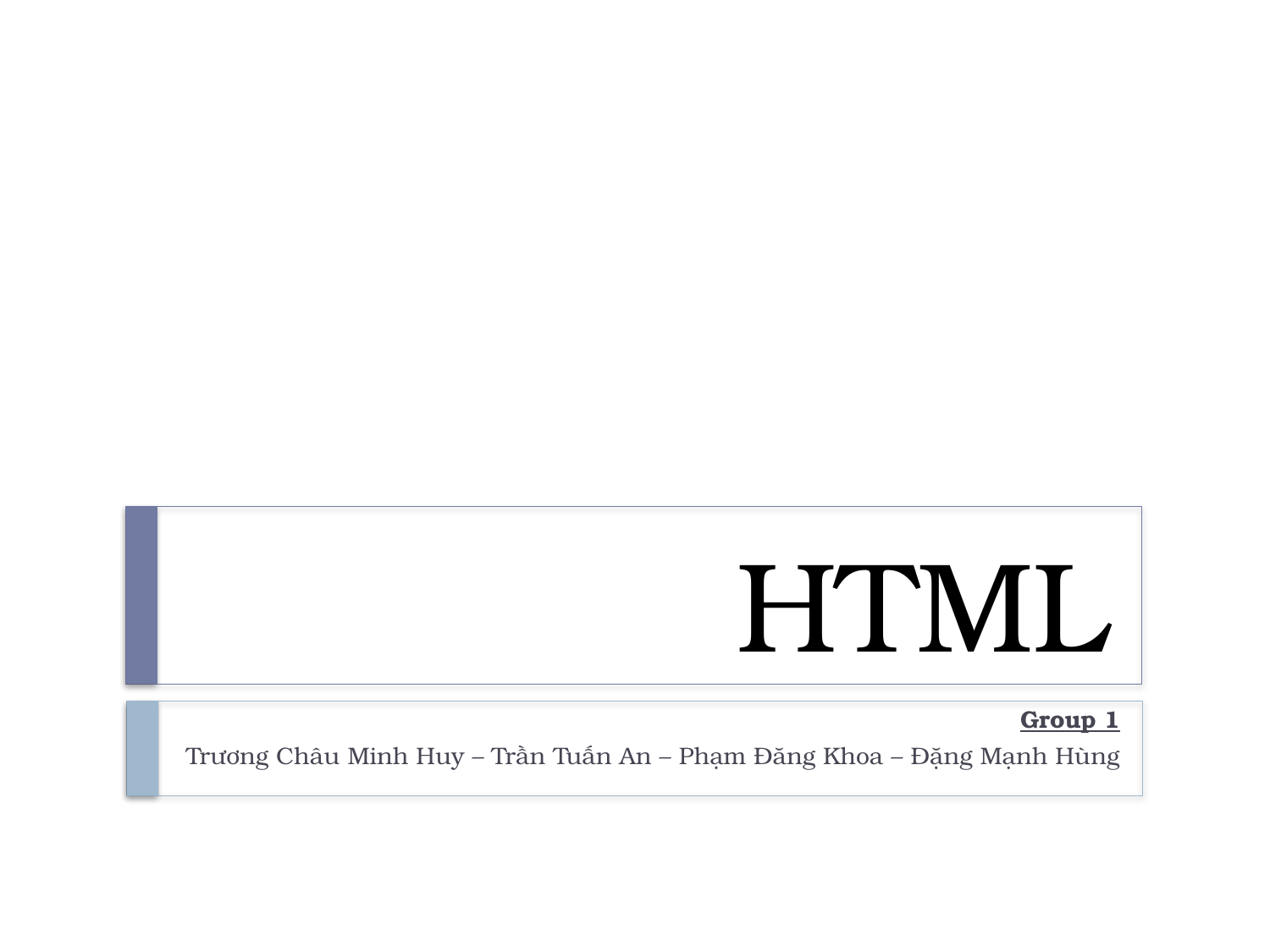

# HTML
Group 1
Trương Châu Minh Huy – Trần Tuấn An – Phạm Đăng Khoa – Đặng Mạnh Hùng